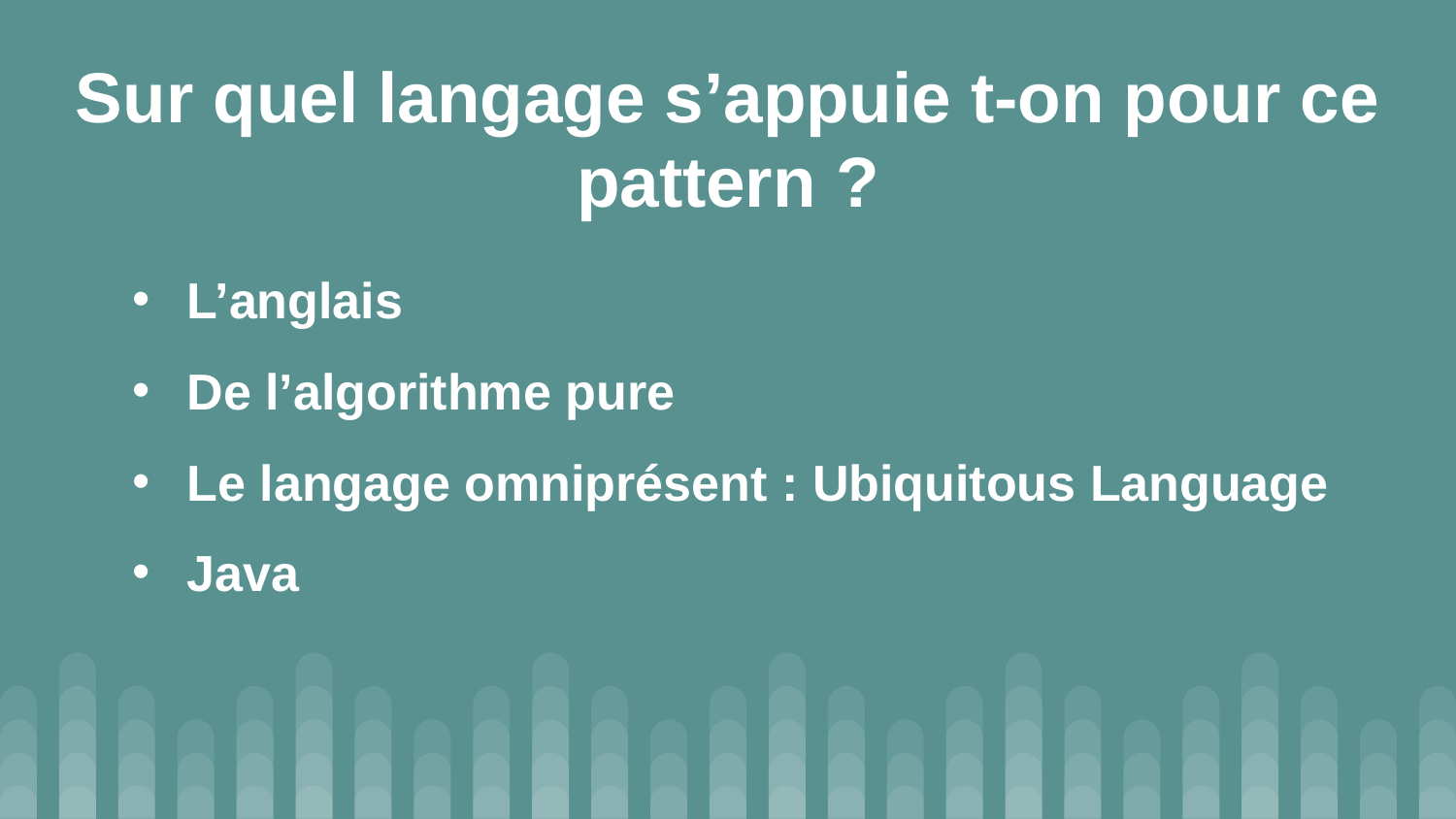

Sur quel langage s’appuie t-on pour ce pattern ?
L’anglais
De l’algorithme pure
Le langage omniprésent : Ubiquitous Language
Java